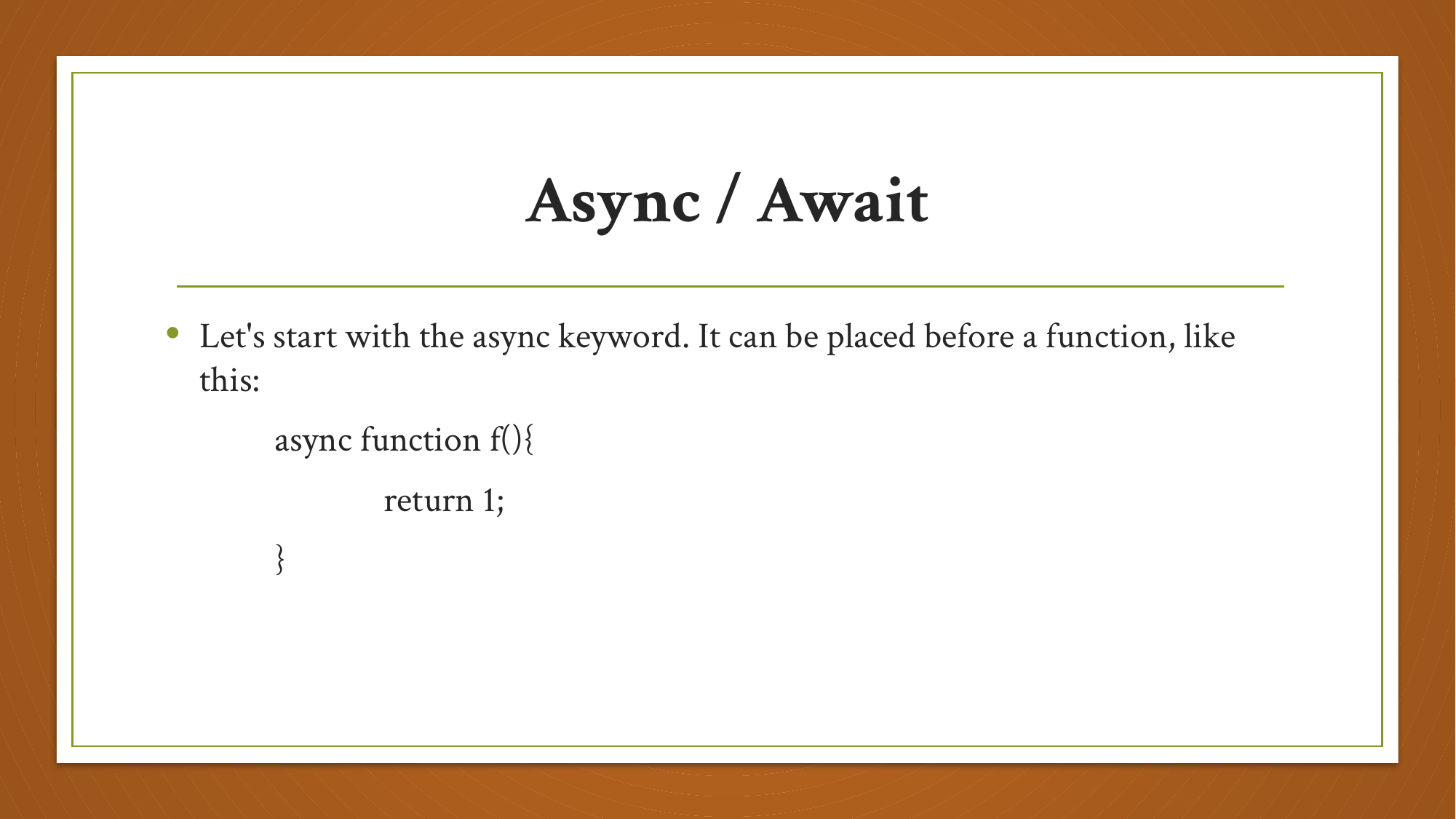

# Async / Await
Let's start with the async keyword. It can be placed before a function, like this:
	async function f(){
    		return 1;
	}